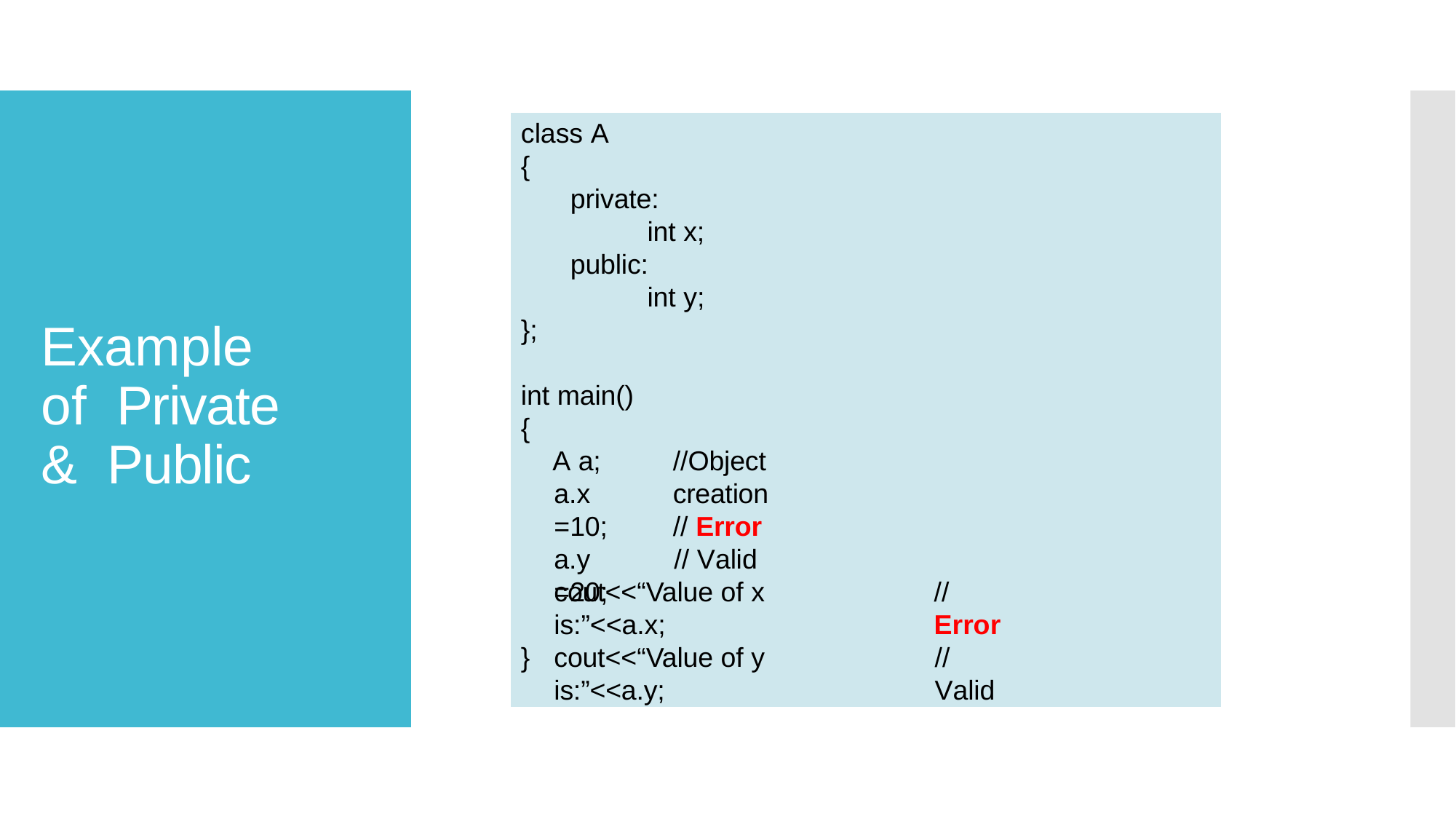

class A
{
private:
int x;
public:
int y;
};
Example of  Private &  Public
int main()
{
A a;
a.x =10;
a.y =20;
//Object creation
// Error
// Valid
cout<<“Value of x is:”<<a.x;
cout<<“Value of y is:”<<a.y;
// Error
// Valid
}